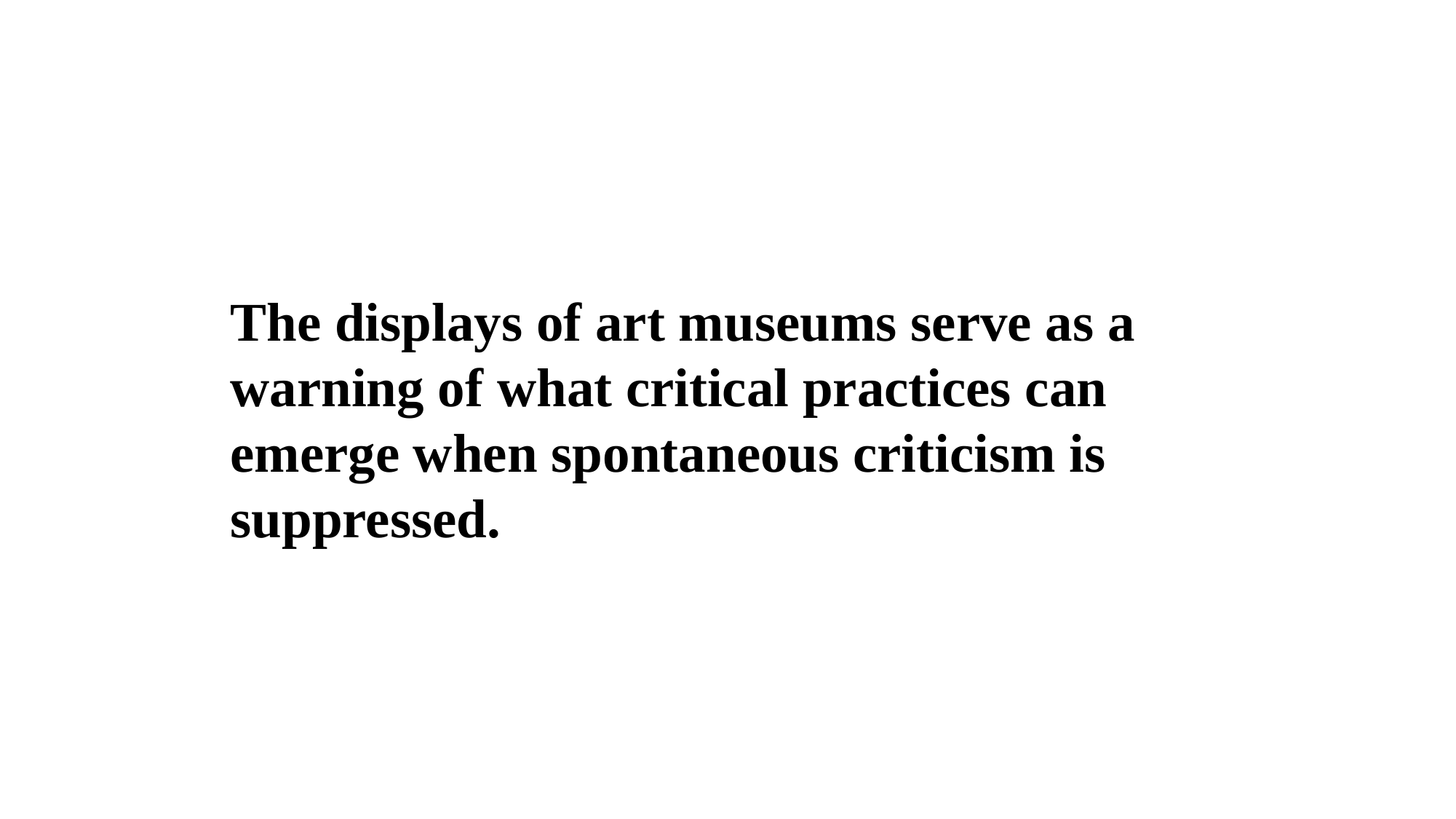

The displays of art museums serve as a warning of what critical practices can emerge when spontaneous criticism is suppressed.